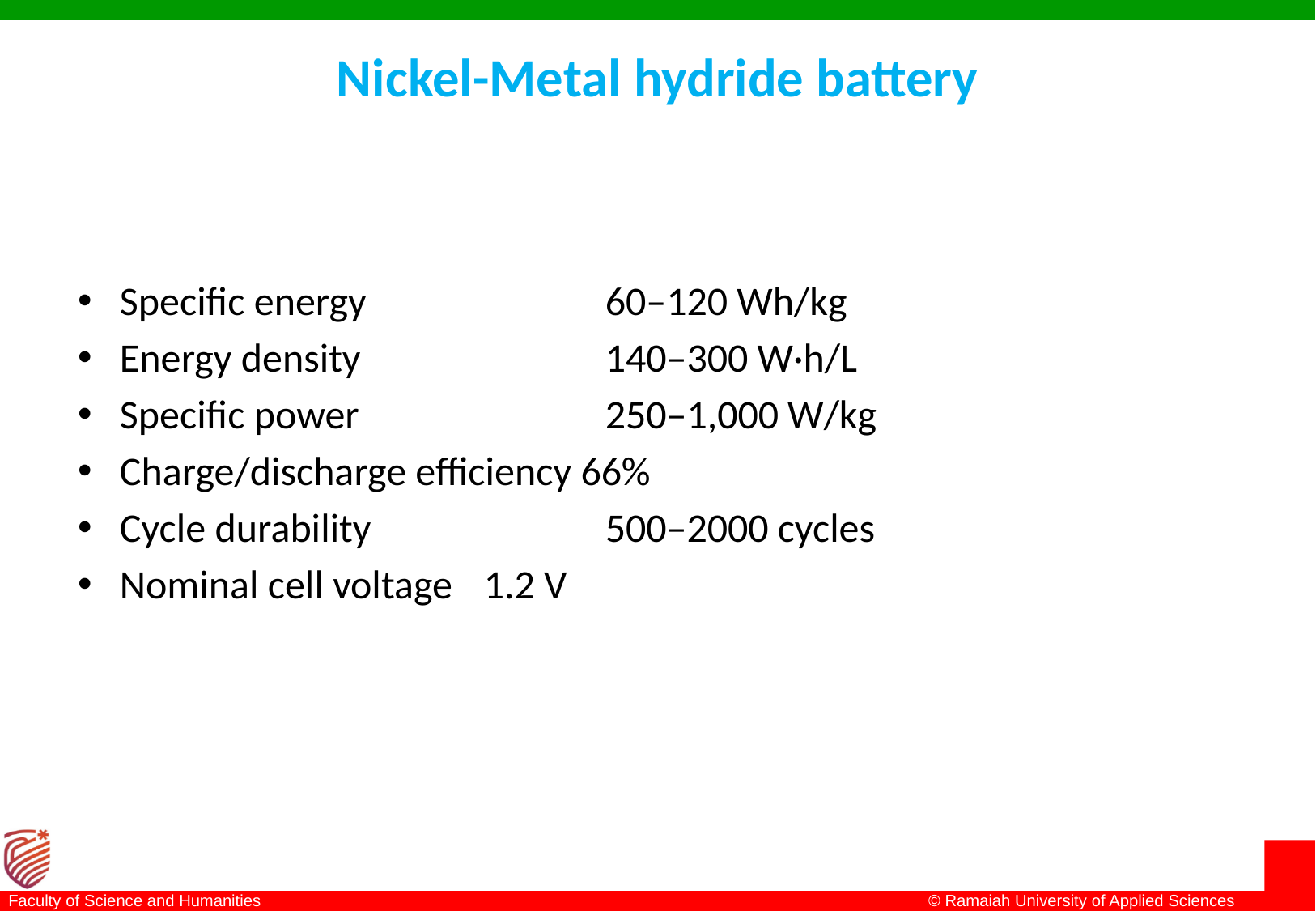

# Nickel-Metal hydride battery

Specific energy 		60–120 Wh/kg
Energy density 		140–300 W·h/L
Specific power 		250–1,000 W/kg
Charge/discharge efficiency 66%
Cycle durability 		500–2000 cycles
Nominal cell voltage 	1.2 V